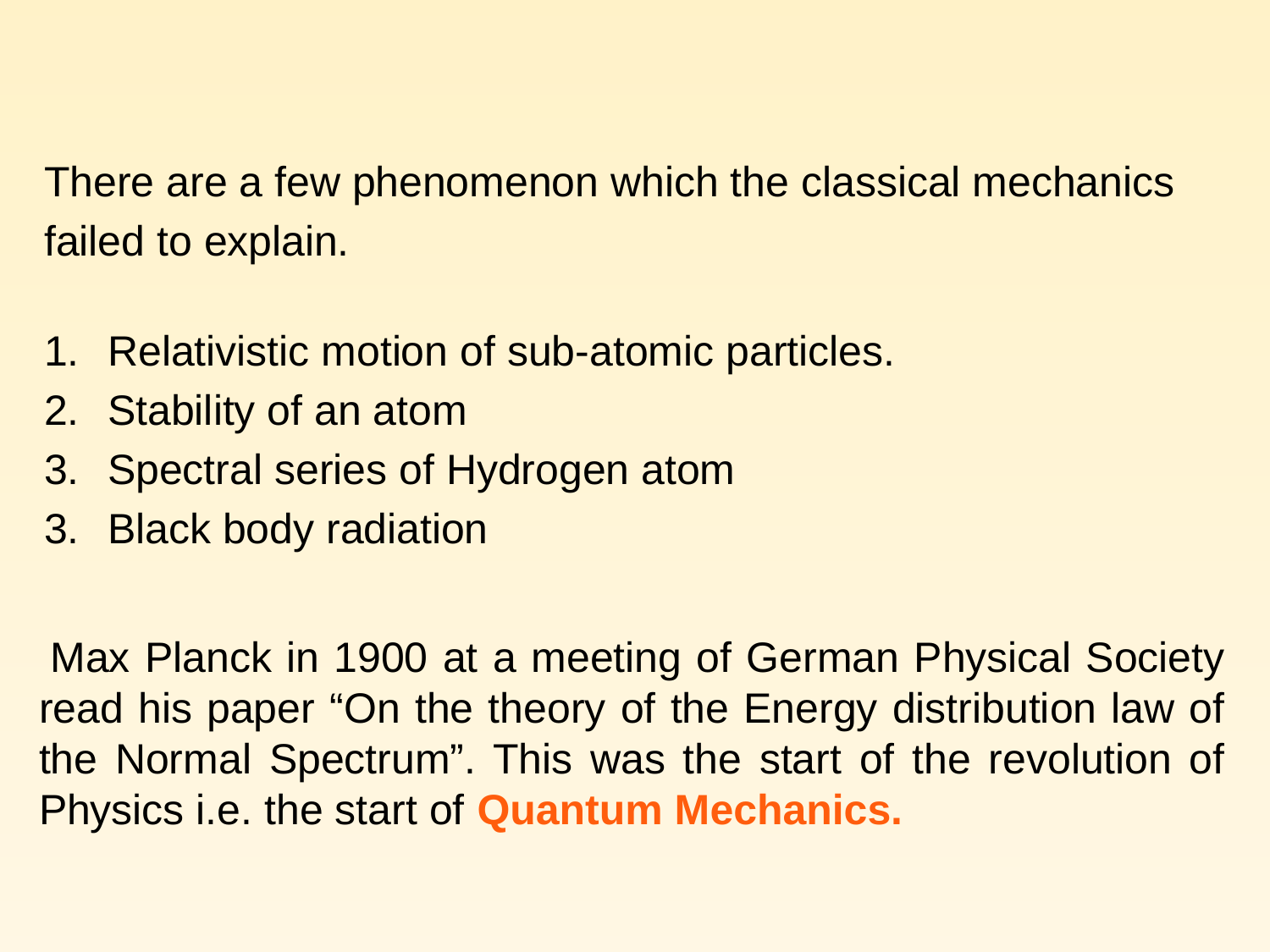

#
There are a few phenomenon which the classical mechanics
failed to explain.
Relativistic motion of sub-atomic particles.
Stability of an atom
Spectral series of Hydrogen atom
Black body radiation

    Max Planck in 1900 at a meeting of German Physical Society read his paper “On the theory of the Energy distribution law of the Normal Spectrum”. This was the start of the revolution of Physics i.e. the start of Quantum Mechanics.